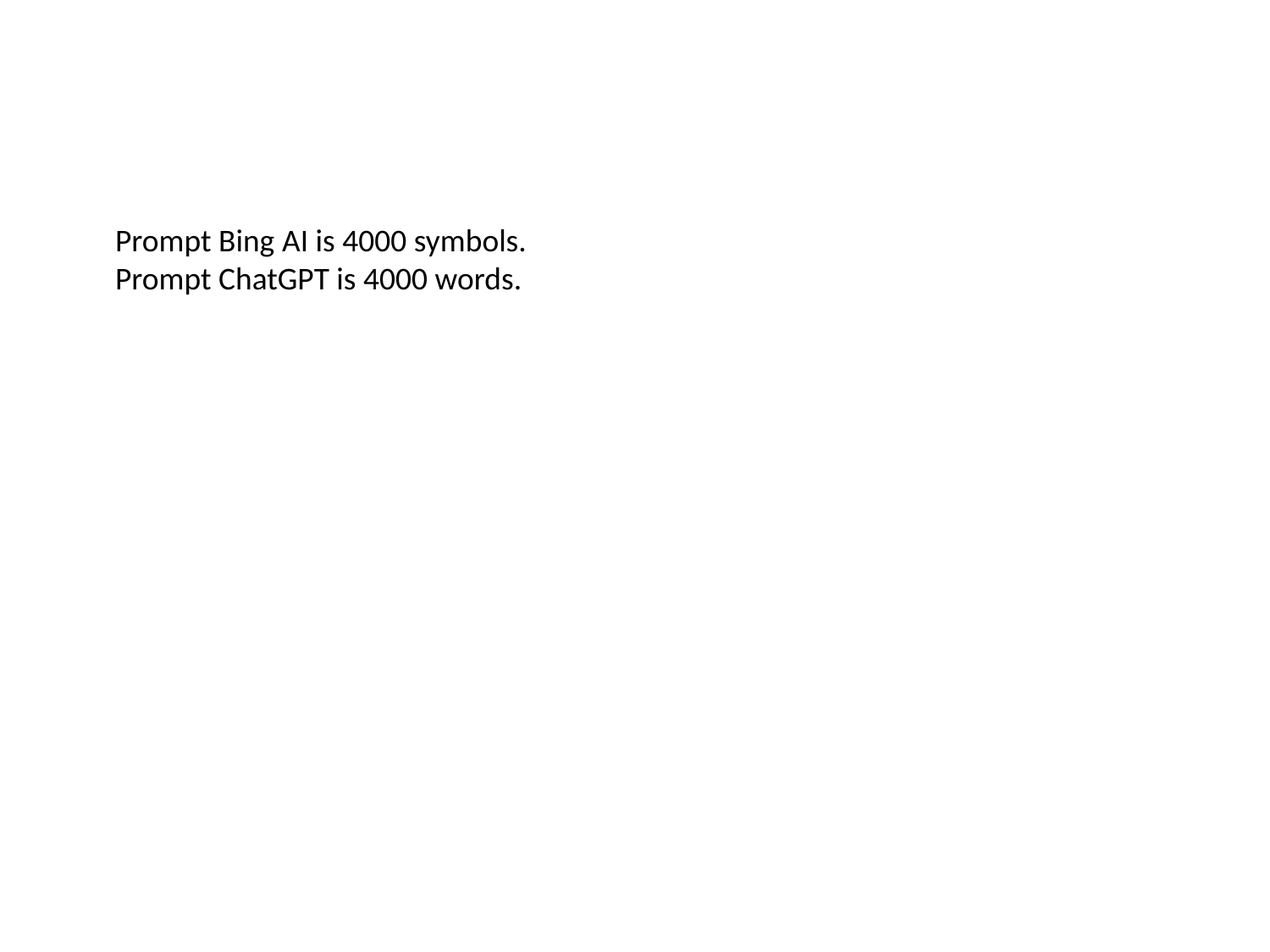

Prompt Bing AI is 4000 symbols.
Prompt ChatGPT is 4000 words.